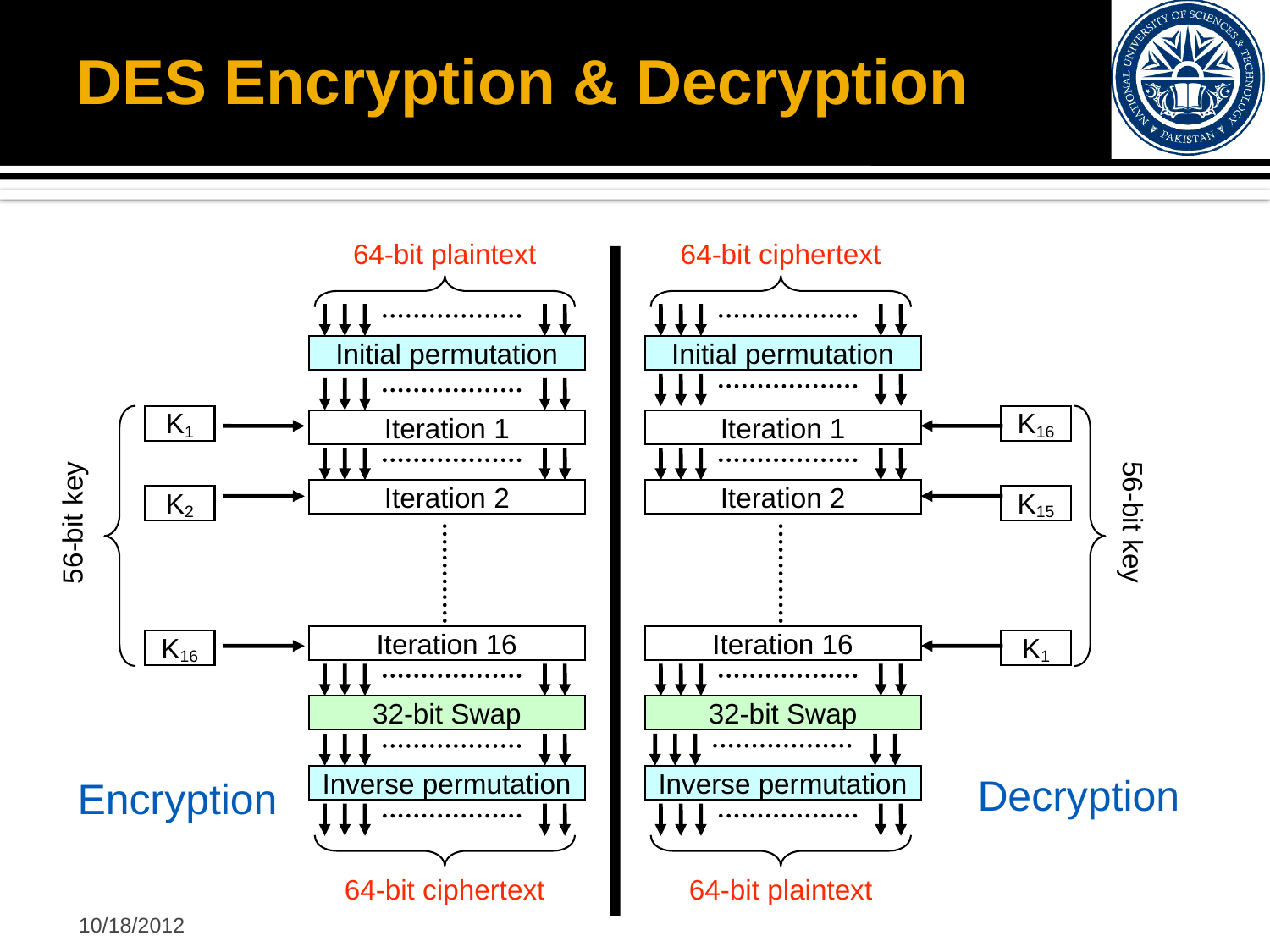

# DES Encryption & Decryption

64-bit plaintext
64-bit ciphertext

Initial permutation
Initial permutation

K1
K16

Iteration 1
Iteration 1

Iteration 2
Iteration 2
K2
K15
56-bit key
56-bit key

Iteration 16
Iteration 16
K16
K1

32-bit Swap
32-bit Swap

Decryption
Encryption
Inverse permutation
Inverse permutation

64-bit ciphertext
64-bit plaintext
10/18/2012